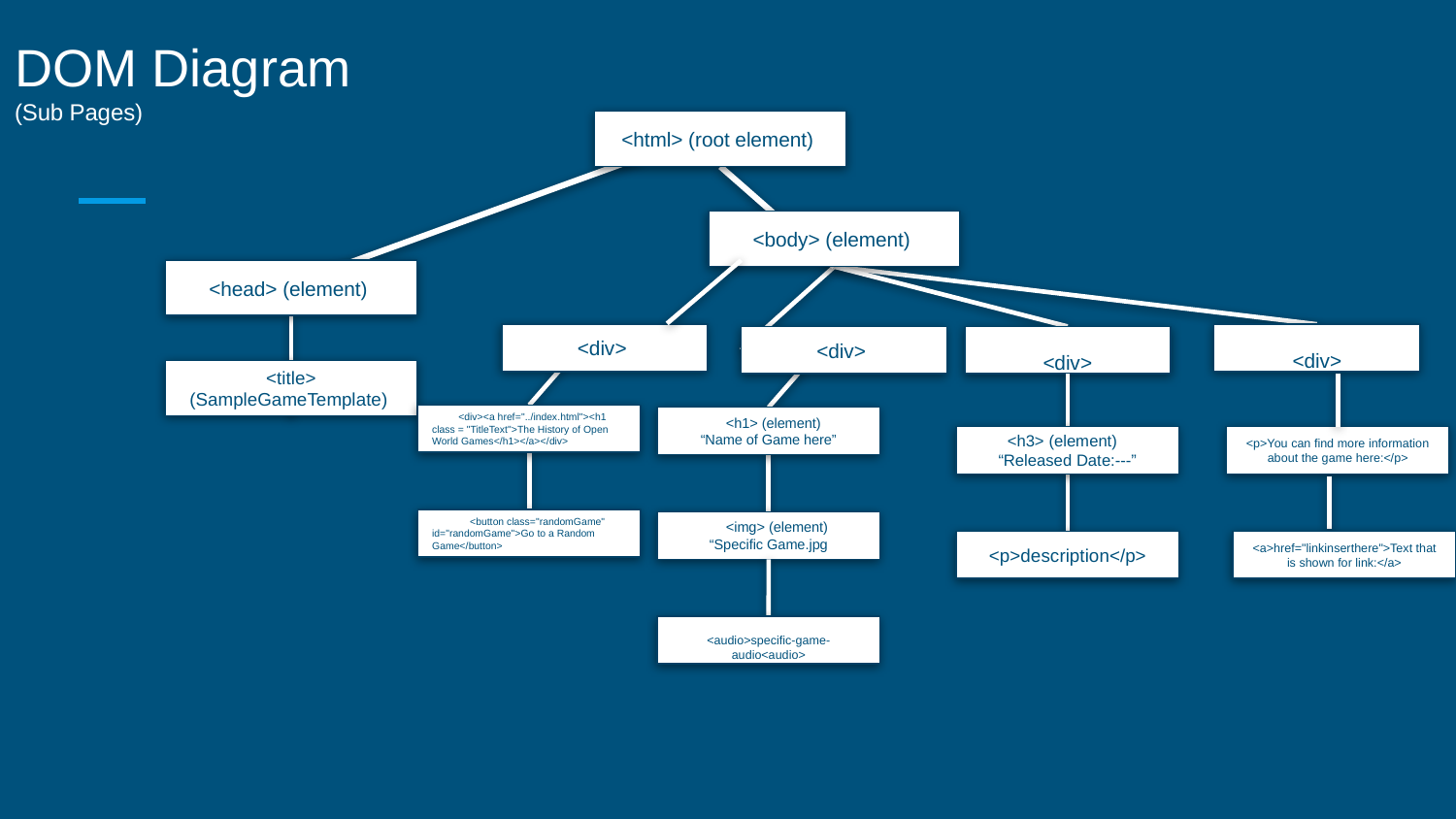

DOM Diagram
(Sub Pages)
<html> (root element)
<body> (element)
<head> (element)
<div>

<div>
<div>

<div>
<title> (SampleGameTemplate)
         <div><a href="../index.html"><h1 class = "TitleText">The History of Open World Games</h1></a></div>
              <h1> (element)
“Name of Game here”
        <h3> (element)
“Released Date:---”
<p>You can find more information about the game here:</p>
             <button class="randomGame" id="randomGame">Go to a Random Game</button>
              <img> (element)
“Specific Game.jpg
<p>description</p>
<a>href="linkinserthere">Text that is shown for link:</a>

<audio>specific-game-audio<audio>